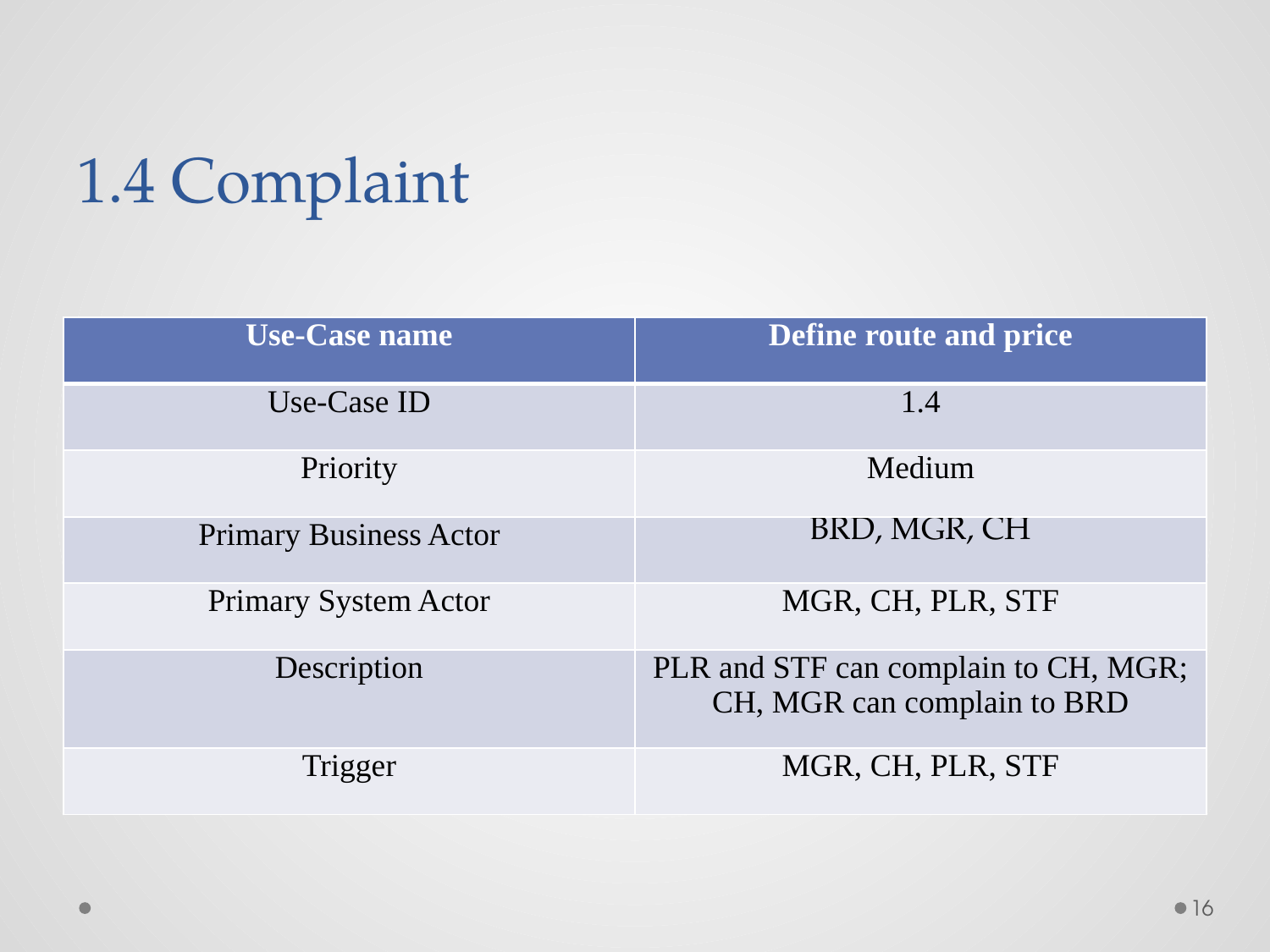

# 1.4 Complaint
| Use-Case name | Define route and price |
| --- | --- |
| Use-Case ID | 1.4 |
| Priority | Medium |
| Primary Business Actor | BRD, MGR, CH |
| Primary System Actor | MGR, CH, PLR, STF |
| Description | PLR and STF can complain to CH, MGR; CH, MGR can complain to BRD |
| Trigger | MGR, CH, PLR, STF |
16